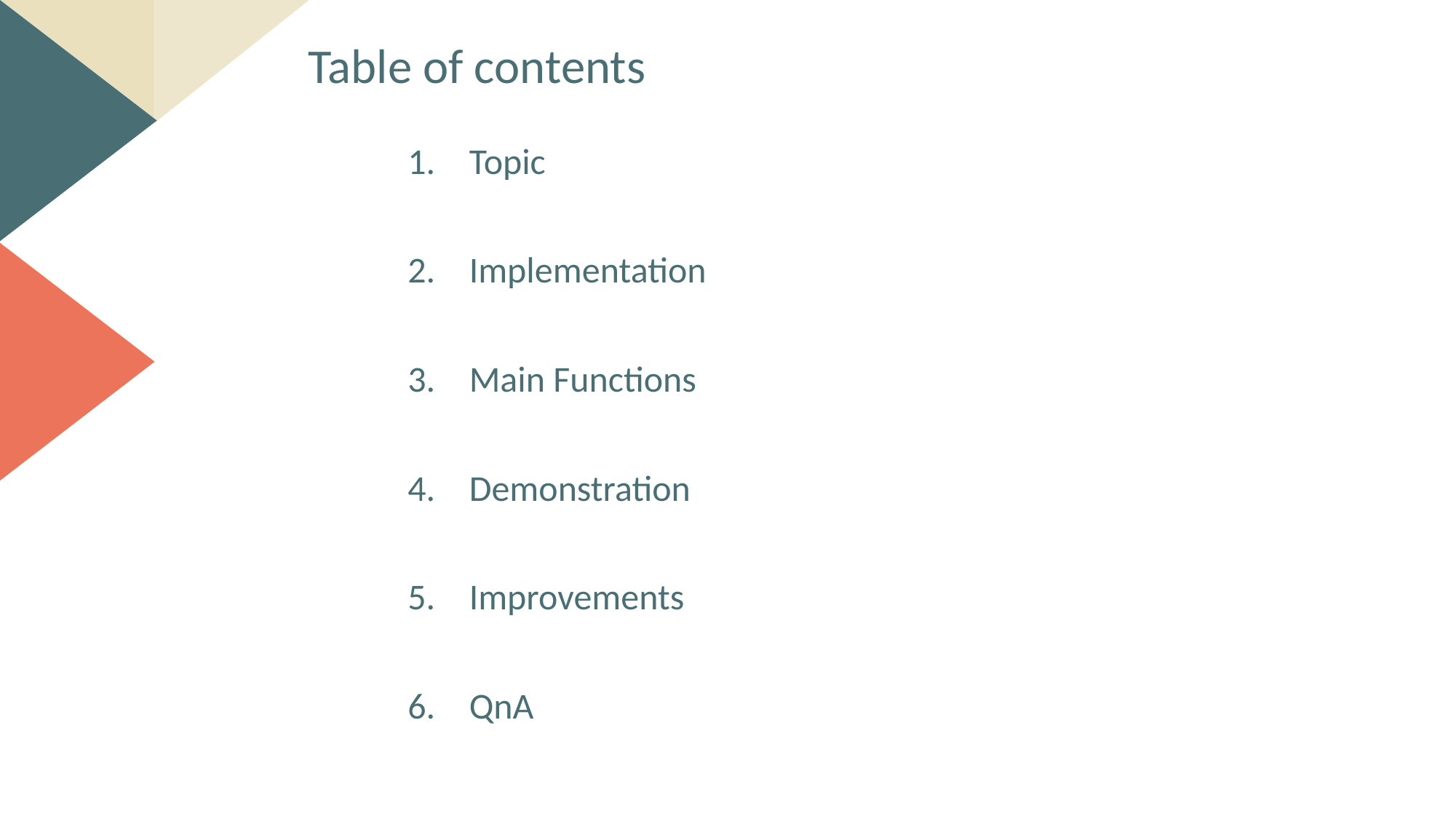

Table of contents
Topic

Implementation

Main Functions

Demonstration

Improvements

QnA